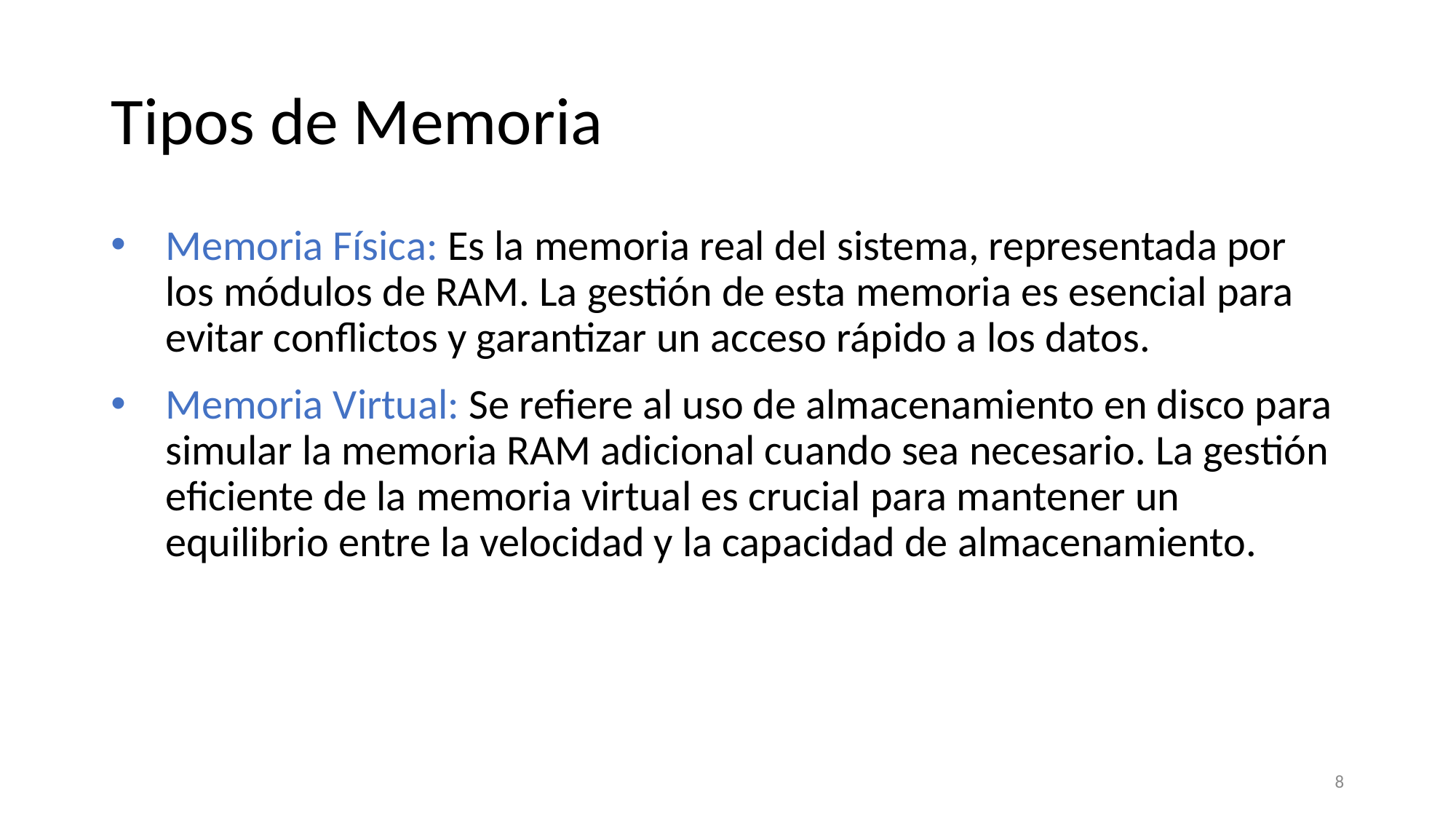

# Tipos de Memoria
Memoria Física: Es la memoria real del sistema, representada por los módulos de RAM. La gestión de esta memoria es esencial para evitar conflictos y garantizar un acceso rápido a los datos.
Memoria Virtual: Se refiere al uso de almacenamiento en disco para simular la memoria RAM adicional cuando sea necesario. La gestión eficiente de la memoria virtual es crucial para mantener un equilibrio entre la velocidad y la capacidad de almacenamiento.
8